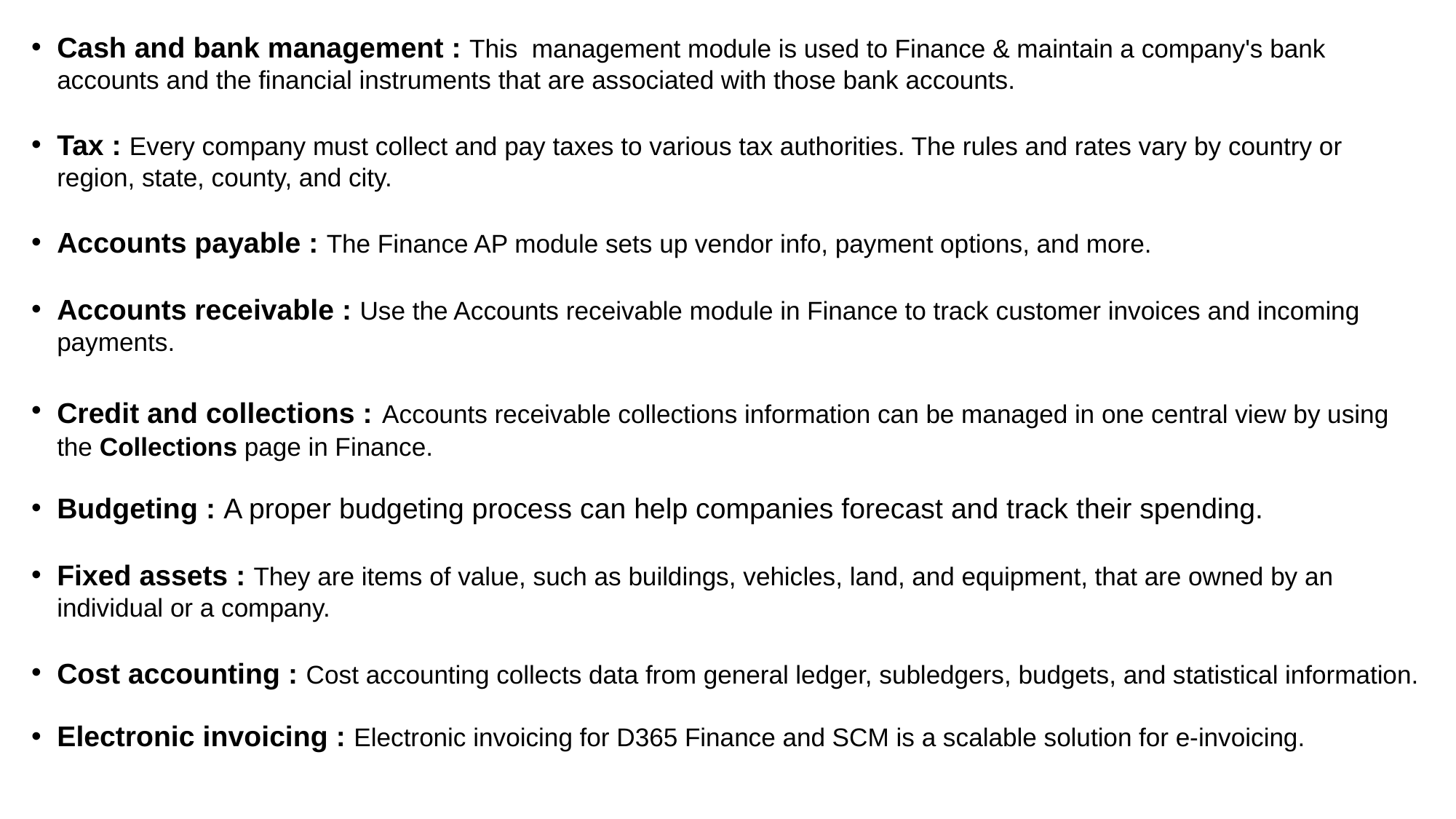

Cash and bank management : This  management module is used to Finance & maintain a company's bank accounts and the financial instruments that are associated with those bank accounts.
Tax : Every company must collect and pay taxes to various tax authorities. The rules and rates vary by country or region, state, county, and city.
Accounts payable : The Finance AP module sets up vendor info, payment options, and more.
Accounts receivable : Use the Accounts receivable module in Finance to track customer invoices and incoming payments.
Credit and collections : Accounts receivable collections information can be managed in one central view by using the Collections page in Finance.
Budgeting : A proper budgeting process can help companies forecast and track their spending.
Fixed assets : They are items of value, such as buildings, vehicles, land, and equipment, that are owned by an individual or a company.
Cost accounting : Cost accounting collects data from general ledger, subledgers, budgets, and statistical information.
Electronic invoicing : Electronic invoicing for D365 Finance and SCM is a scalable solution for e-invoicing.